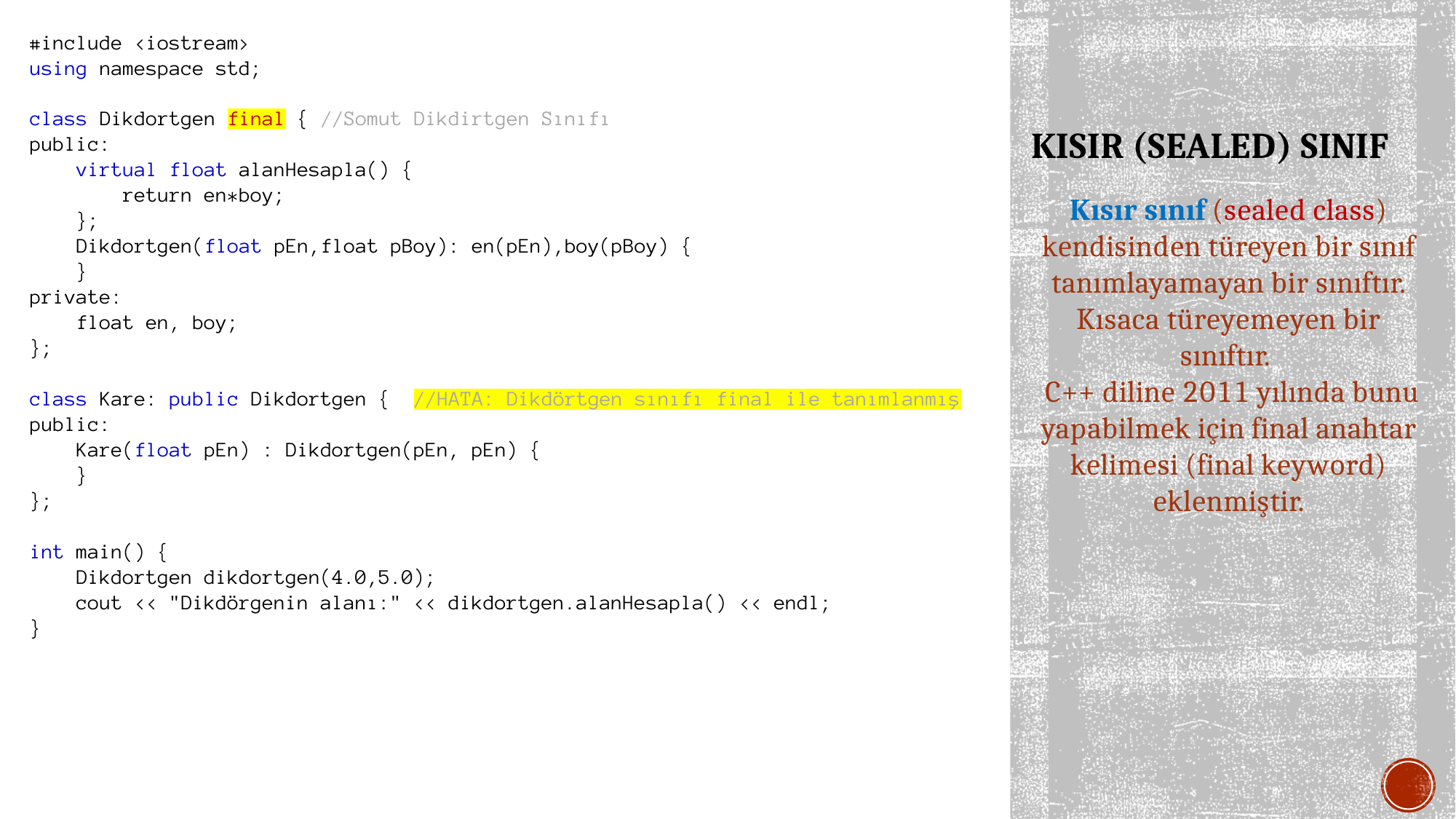

#include <iostream>
using namespace std;

class Dikdortgen final { //Somut Dikdirtgen Sınıfı
public:
    virtual float alanHesapla() {
        return en*boy;
    };
    Dikdortgen(float pEn,float pBoy): en(pEn),boy(pBoy) {
    }
private:
    float en, boy;
};

class Kare: public Dikdortgen {  //HATA: Dikdörtgen sınıfı final ile tanımlanmış
public:
    Kare(float pEn) : Dikdortgen(pEn, pEn) {
    }
};

int main() {
    Dikdortgen dikdortgen(4.0,5.0);
    cout << "Dikdörgenin alanı:" << dikdortgen.alanHesapla() << endl;
}

# KISIR (SEALED) SINIF
Kısır sınıf (sealed class) kendisinden türeyen bir sınıf tanımlayamayan bir sınıftır. Kısaca türeyemeyen bir sınıftır.
 C++ diline 2011 yılında bunu yapabilmek için final anahtar kelimesi (final keyword) eklenmiştir.